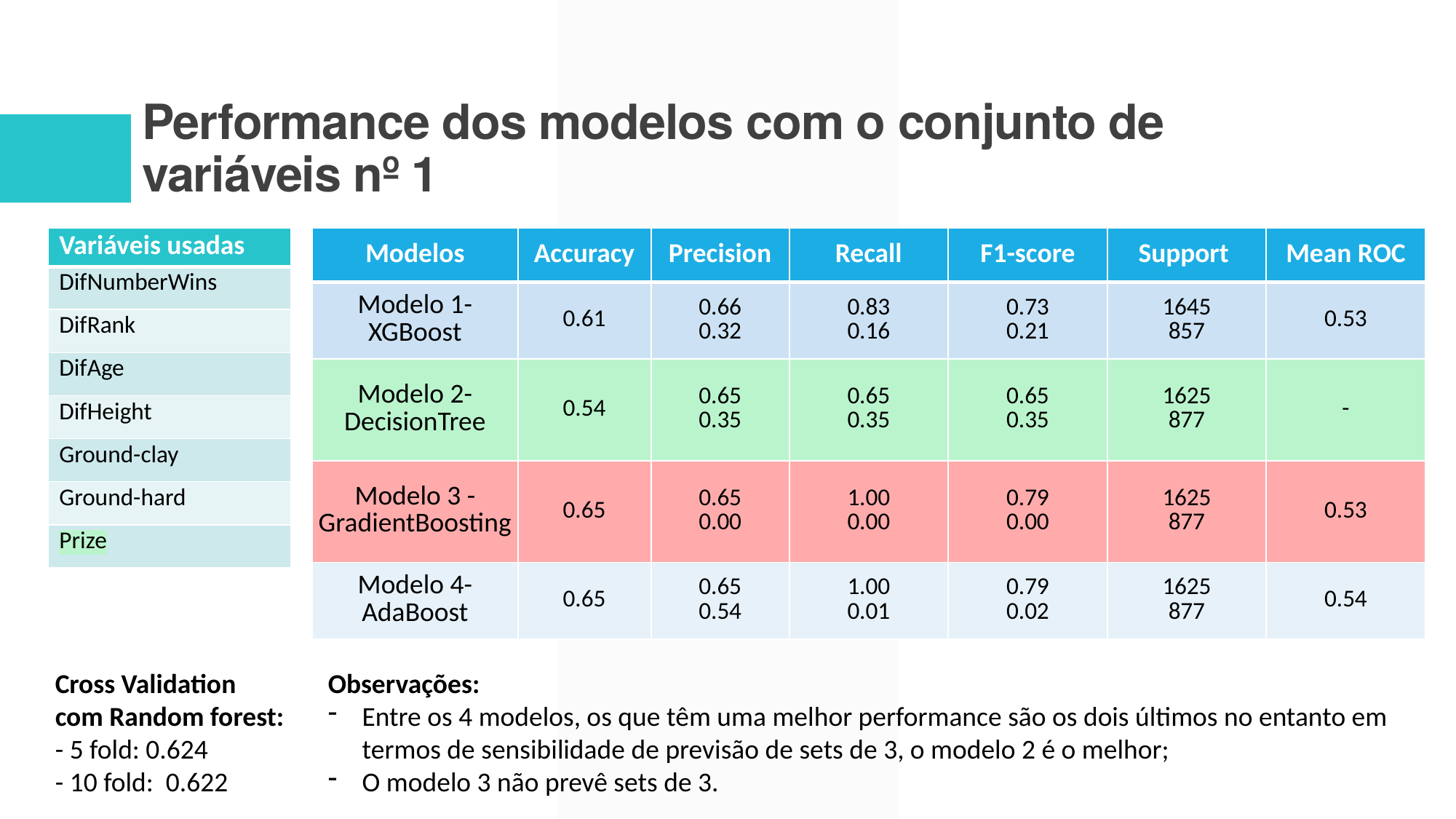

# Performance dos modelos com o conjunto de variáveis nº 1
| Variáveis usadas |
| --- |
| DifNumberWins |
| DifRank |
| DifAge |
| DifHeight |
| Ground-clay |
| Ground-hard |
| Prize |
| Modelos | Accuracy | Precision | Recall | F1-score | Support | Mean ROC |
| --- | --- | --- | --- | --- | --- | --- |
| Modelo 1- XGBoost | 0.61 | 0.66 0.32 | 0.83 0.16 | 0.73 0.21 | 1645 857 | 0.53 |
| Modelo 2- DecisionTree | 0.54 | 0.65 0.35 | 0.65 0.35 | 0.65 0.35 | 1625 877 | - |
| Modelo 3 - GradientBoosting | 0.65 | 0.65 0.00 | 1.00 0.00 | 0.79 0.00 | 1625 877 | 0.53 |
| Modelo 4- AdaBoost | 0.65 | 0.65 0.54 | 1.00 0.01 | 0.79 0.02 | 1625 877 | 0.54 |
Cross Validation
com Random forest:
- 5 fold: 0.624
- 10 fold:  0.622
Observações:
Entre os 4 modelos, os que têm uma melhor performance são os dois últimos no entanto em termos de sensibilidade de previsão de sets de 3, o modelo 2 é o melhor;
O modelo 3 não prevê sets de 3.